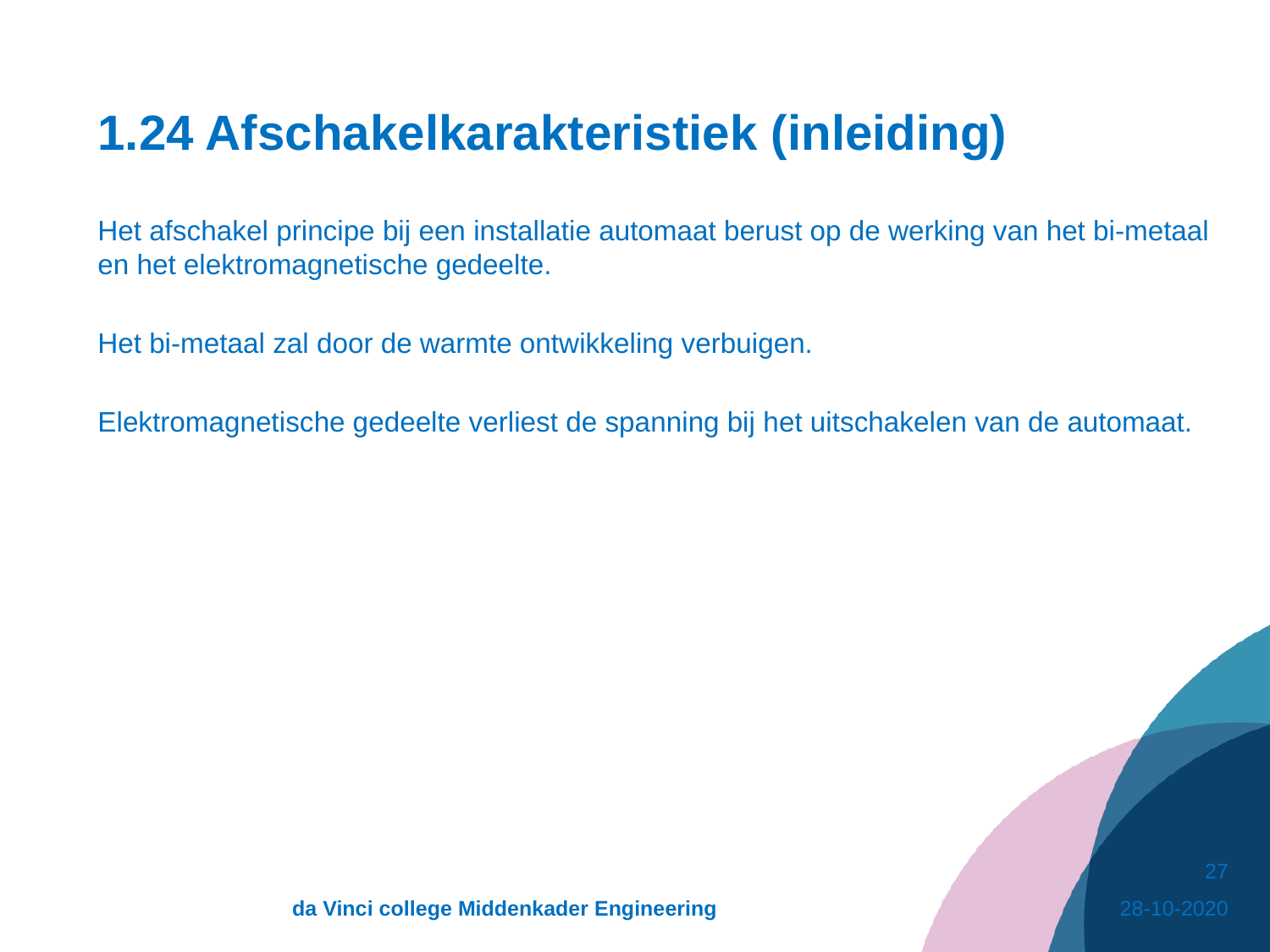

# 1.24 Afschakelkarakteristiek (inleiding)
Het afschakel principe bij een installatie automaat berust op de werking van het bi-metaal en het elektromagnetische gedeelte.

Het bi-metaal zal door de warmte ontwikkeling verbuigen.

Elektromagnetische gedeelte verliest de spanning bij het uitschakelen van de automaat.

27
da Vinci college Middenkader Engineering
28-10-2020